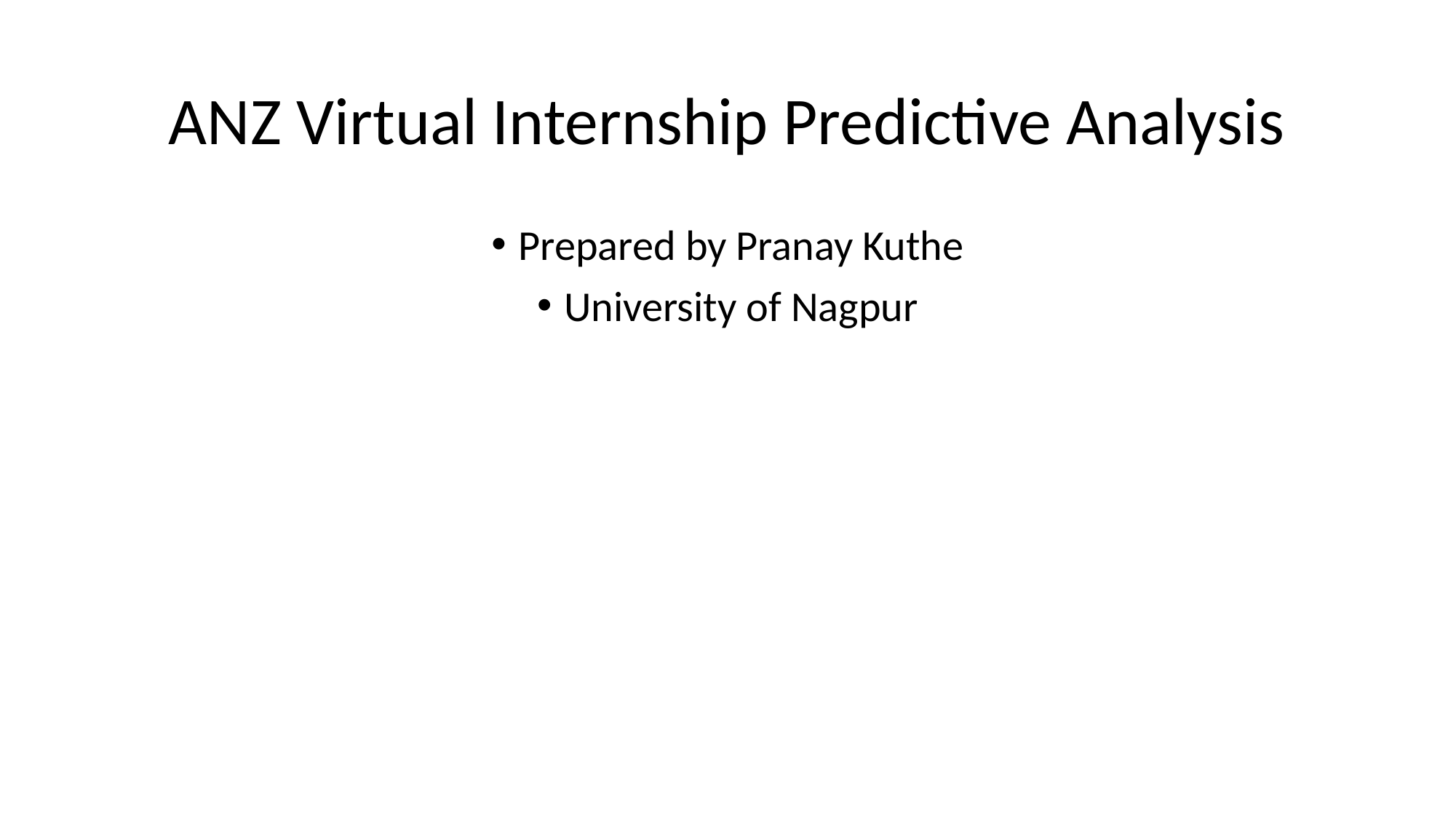

# ANZ Virtual Internship Predictive Analysis
Prepared by Pranay Kuthe
University of Nagpur